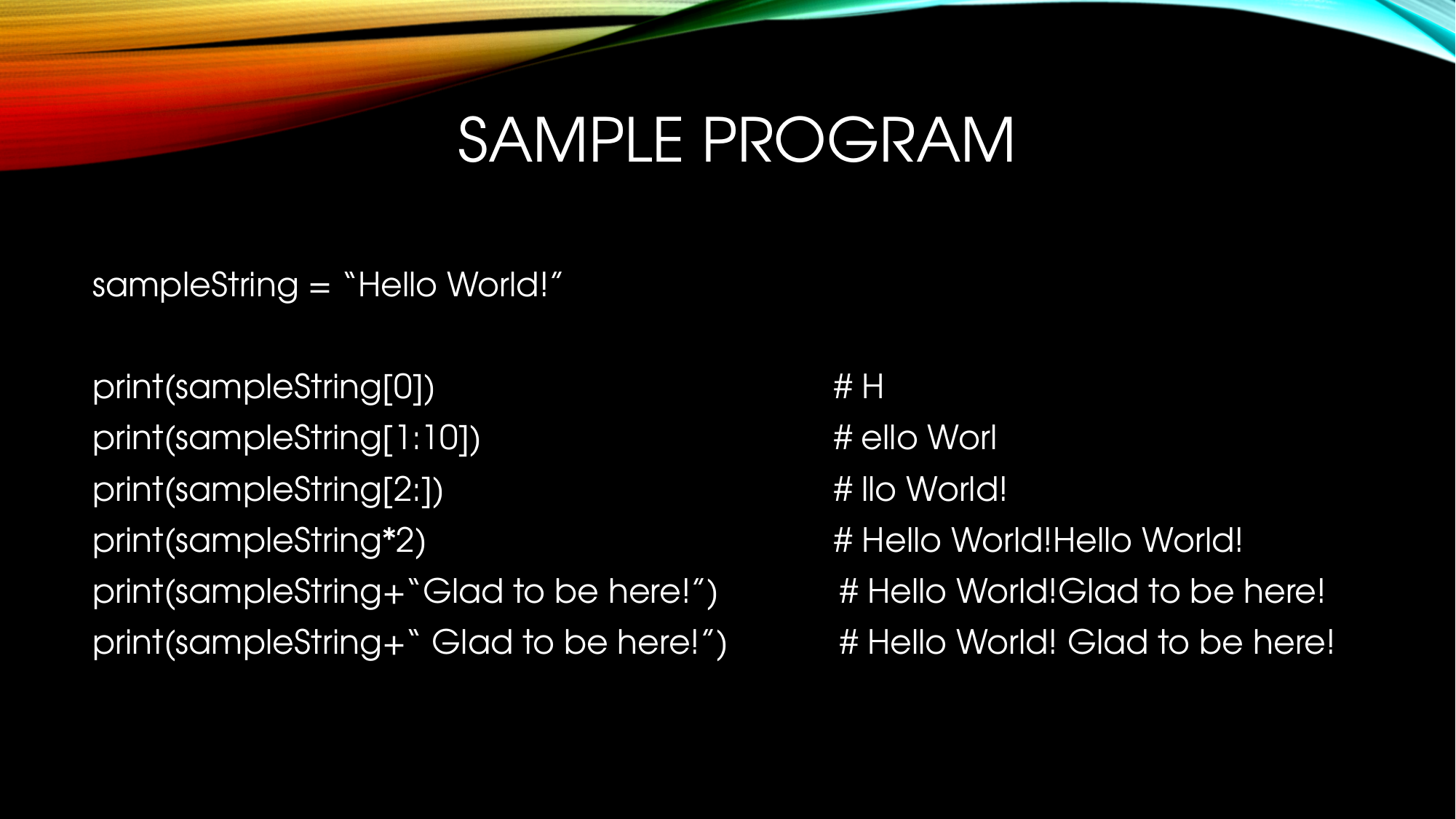

# Sample program
sampleString = “Hello World!”

print(sampleString[0])                                           # H
print(sampleString[1:10])                                      # ello Worl
print(sampleString[2:])                                          # llo World!
print(sampleString*2)                                            # Hello World!Hello World!
print(sampleString+“Glad to be here!”)             # Hello World!Glad to be here!
print(sampleString+“ Glad to be here!”)            # Hello World! Glad to be here!